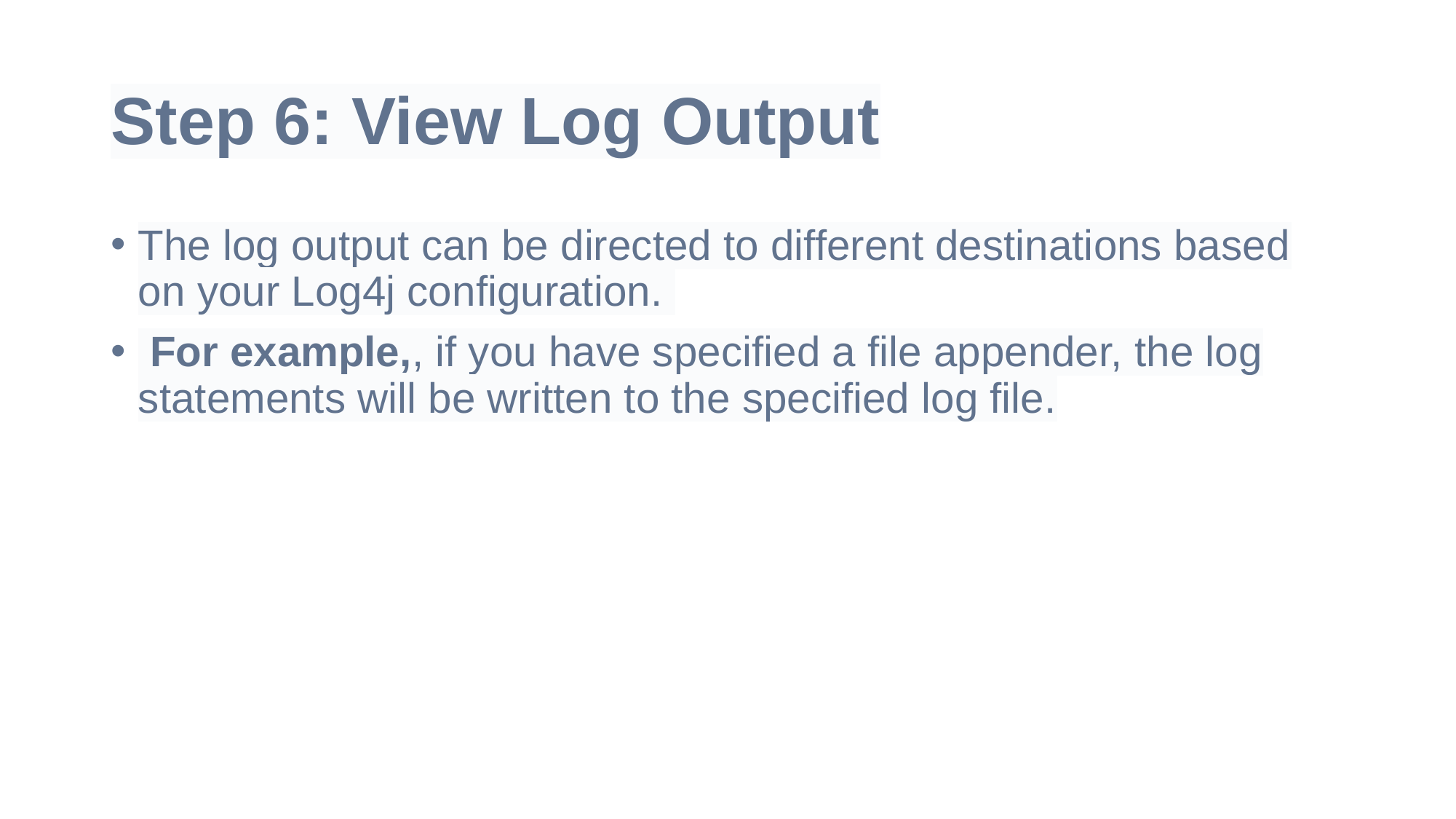

# Step 6: View Log Output
The log output can be directed to different destinations based on your Log4j configuration.
 For example,, if you have specified a file appender, the log statements will be written to the specified log file.